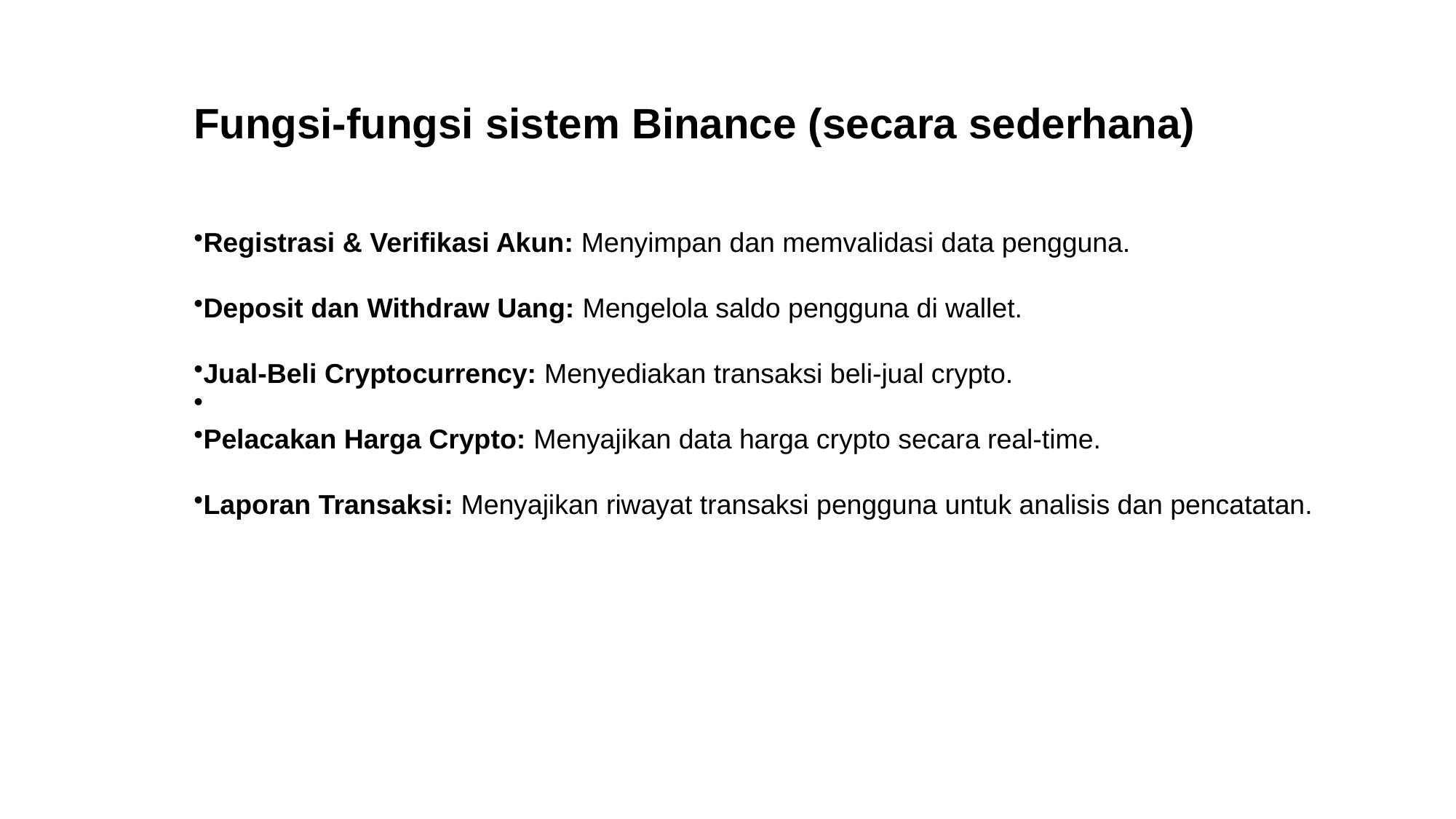

Fungsi-fungsi sistem Binance (secara sederhana)
Registrasi & Verifikasi Akun: Menyimpan dan memvalidasi data pengguna.

Deposit dan Withdraw Uang: Mengelola saldo pengguna di wallet.

Jual-Beli Cryptocurrency: Menyediakan transaksi beli-jual crypto.

Pelacakan Harga Crypto: Menyajikan data harga crypto secara real-time.

Laporan Transaksi: Menyajikan riwayat transaksi pengguna untuk analisis dan pencatatan.